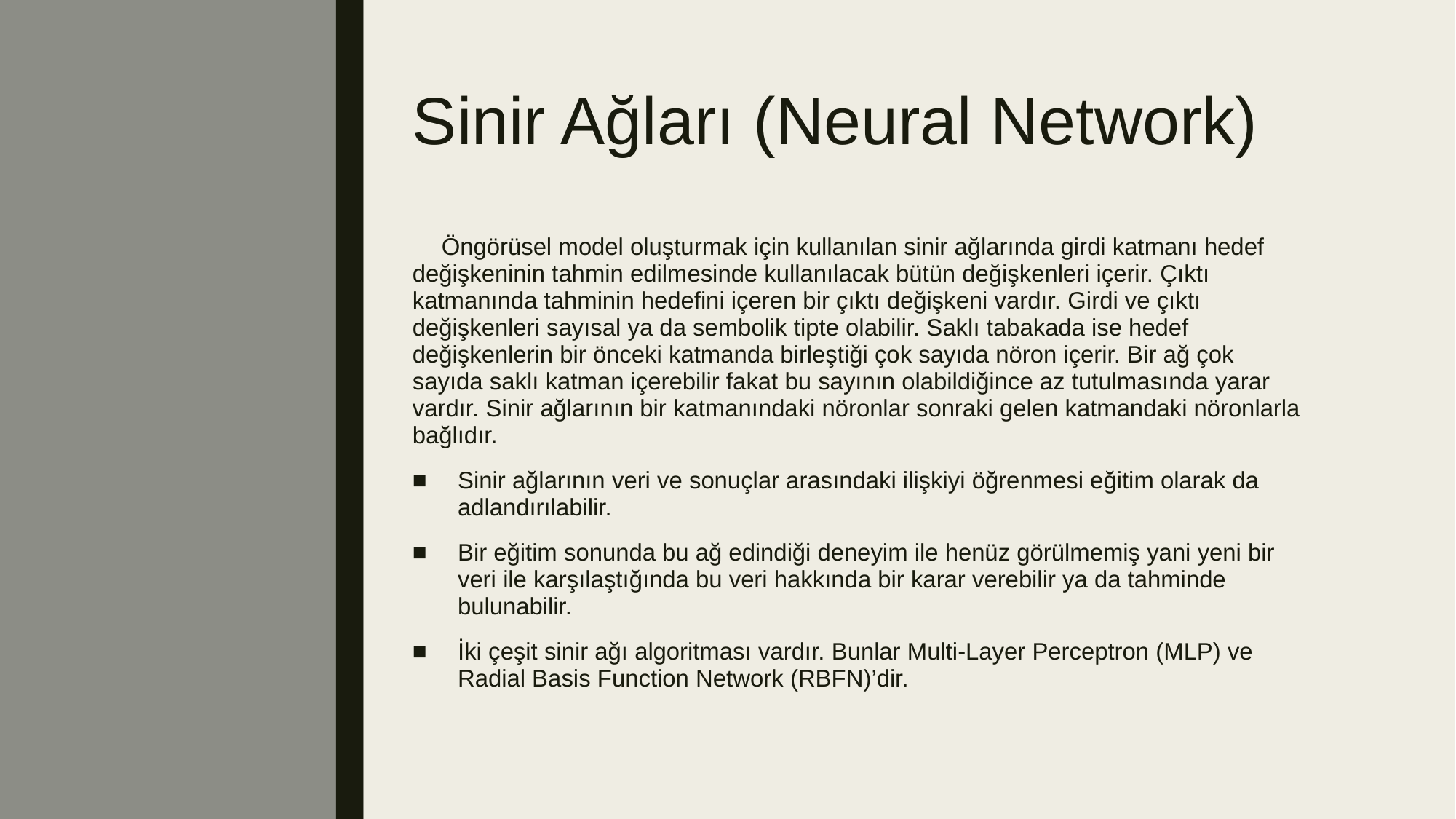

# Sinir Ağları (Neural Network)

     Öngörüsel model oluşturmak için kullanılan sinir ağlarında girdi katmanı hedef değişkeninin tahmin edilmesinde kullanılacak bütün değişkenleri içerir. Çıktı katmanında tahminin hedefini içeren bir çıktı değişkeni vardır. Girdi ve çıktı değişkenleri sayısal ya da sembolik tipte olabilir. Saklı tabakada ise hedef değişkenlerin bir önceki katmanda birleştiği çok sayıda nöron içerir. Bir ağ çok sayıda saklı katman içerebilir fakat bu sayının olabildiğince az tutulmasında yarar vardır. Sinir ağlarının bir katmanındaki nöronlar sonraki gelen katmandaki nöronlarla bağlıdır.
Sinir ağlarının veri ve sonuçlar arasındaki ilişkiyi öğrenmesi eğitim olarak da adlandırılabilir.
Bir eğitim sonunda bu ağ edindiği deneyim ile henüz görülmemiş yani yeni bir veri ile karşılaştığında bu veri hakkında bir karar verebilir ya da tahminde bulunabilir.
İki çeşit sinir ağı algoritması vardır. Bunlar Multi-Layer Perceptron (MLP) ve Radial Basis Function Network (RBFN)’dir.